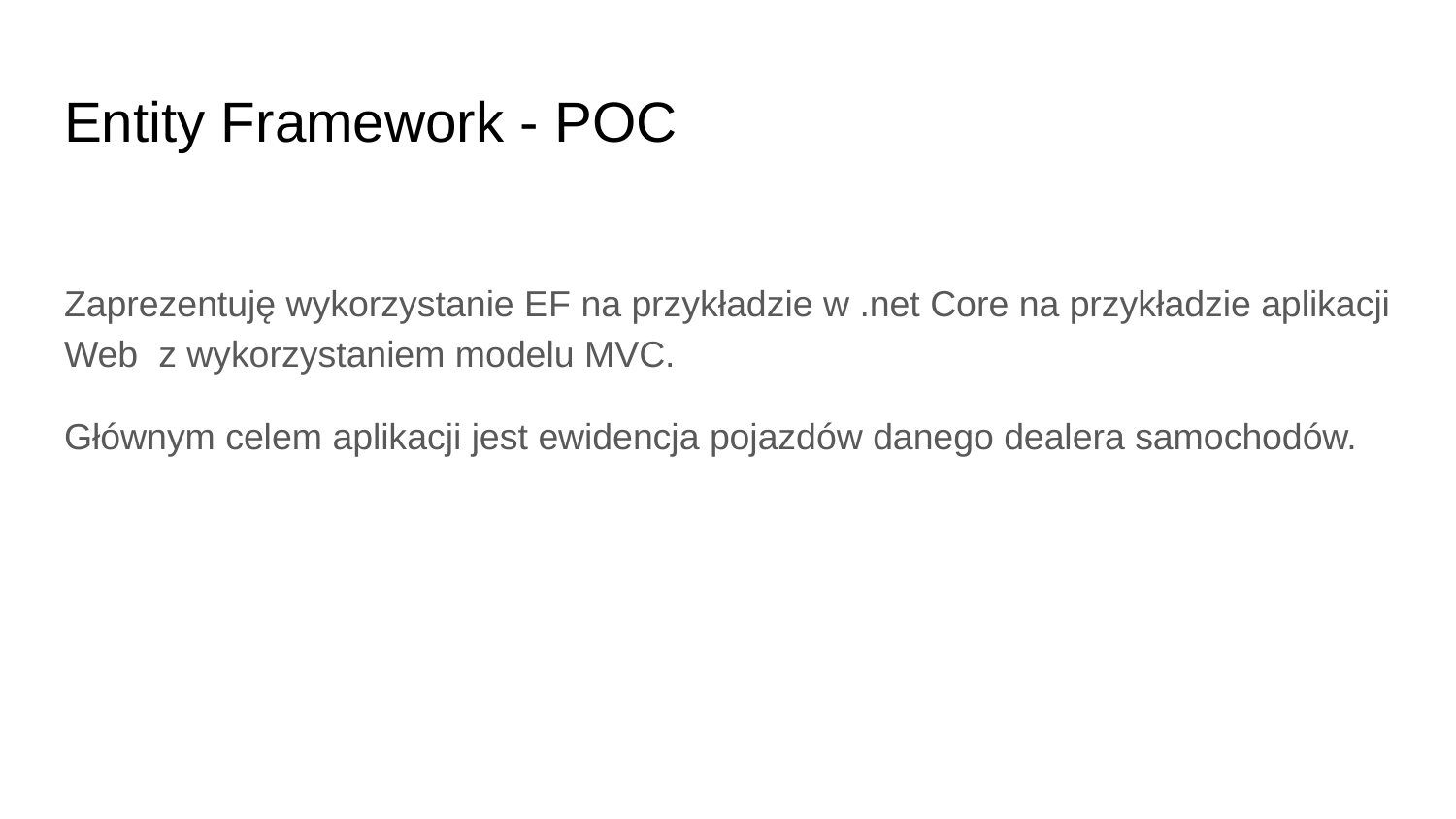

# Entity Framework - POC

Zaprezentuję wykorzystanie EF na przykładzie w .net Core na przykładzie aplikacji Web  z wykorzystaniem modelu MVC.
Głównym celem aplikacji jest ewidencja pojazdów danego dealera samochodów.